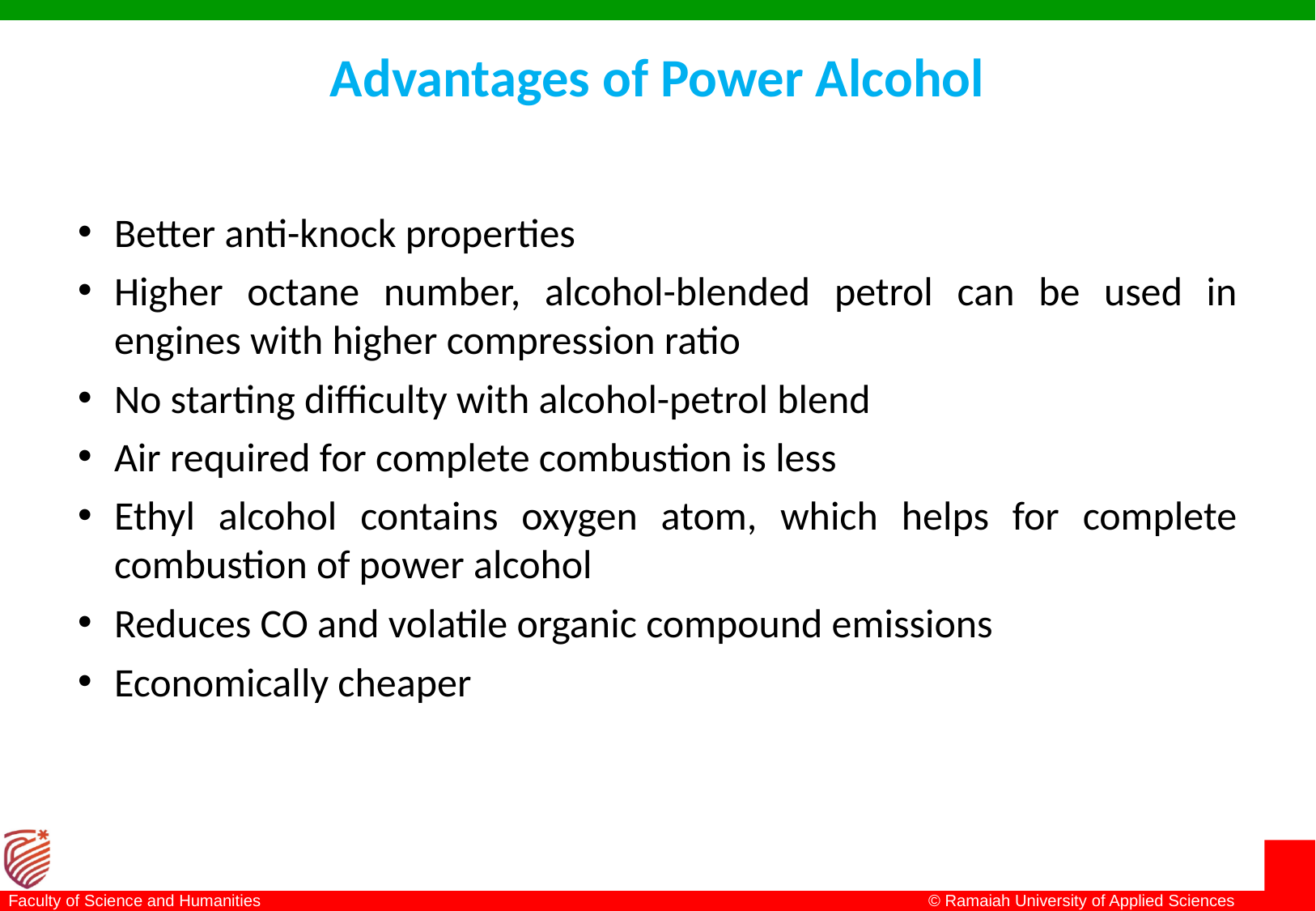

# Advantages of Power Alcohol

Better anti-knock properties
Higher octane number, alcohol-blended petrol can be used in engines with higher compression ratio
No starting difficulty with alcohol-petrol blend
Air required for complete combustion is less
Ethyl alcohol contains oxygen atom, which helps for complete combustion of power alcohol
Reduces CO and volatile organic compound emissions
Economically cheaper